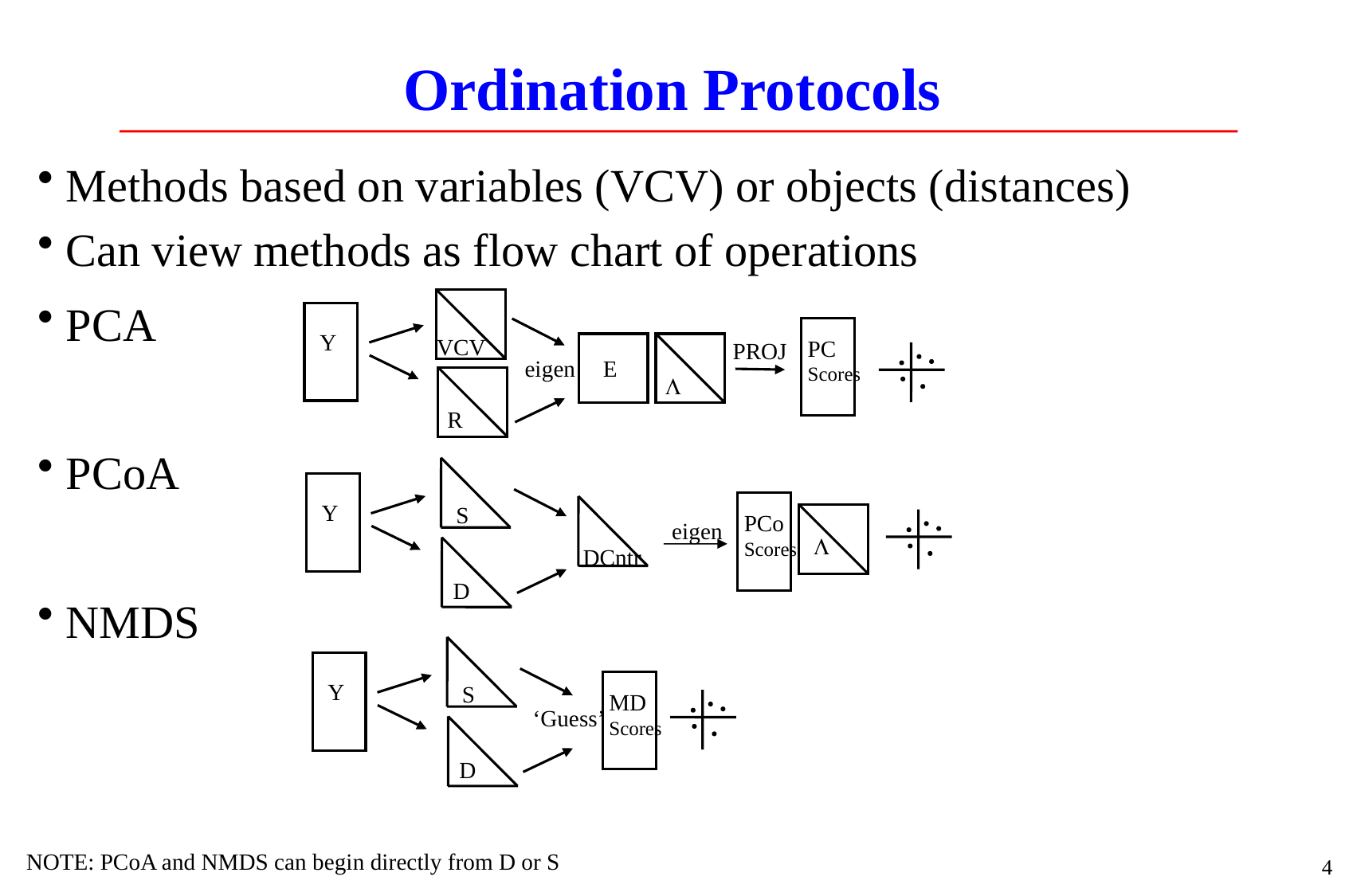

# Ordination Protocols

Methods based on variables (VCV) or objects (distances)
Can view methods as flow chart of operations
PCA

PCoA

NMDS

VCV

Y

PC
Scores
PROJ

E

eigen

Λ

R

S

Y

PCo
Scores

eigen

Λ
DCntr

D

S

Y

MD
Scores

‘Guess’

D

4
NOTE: PCoA and NMDS can begin directly from D or S